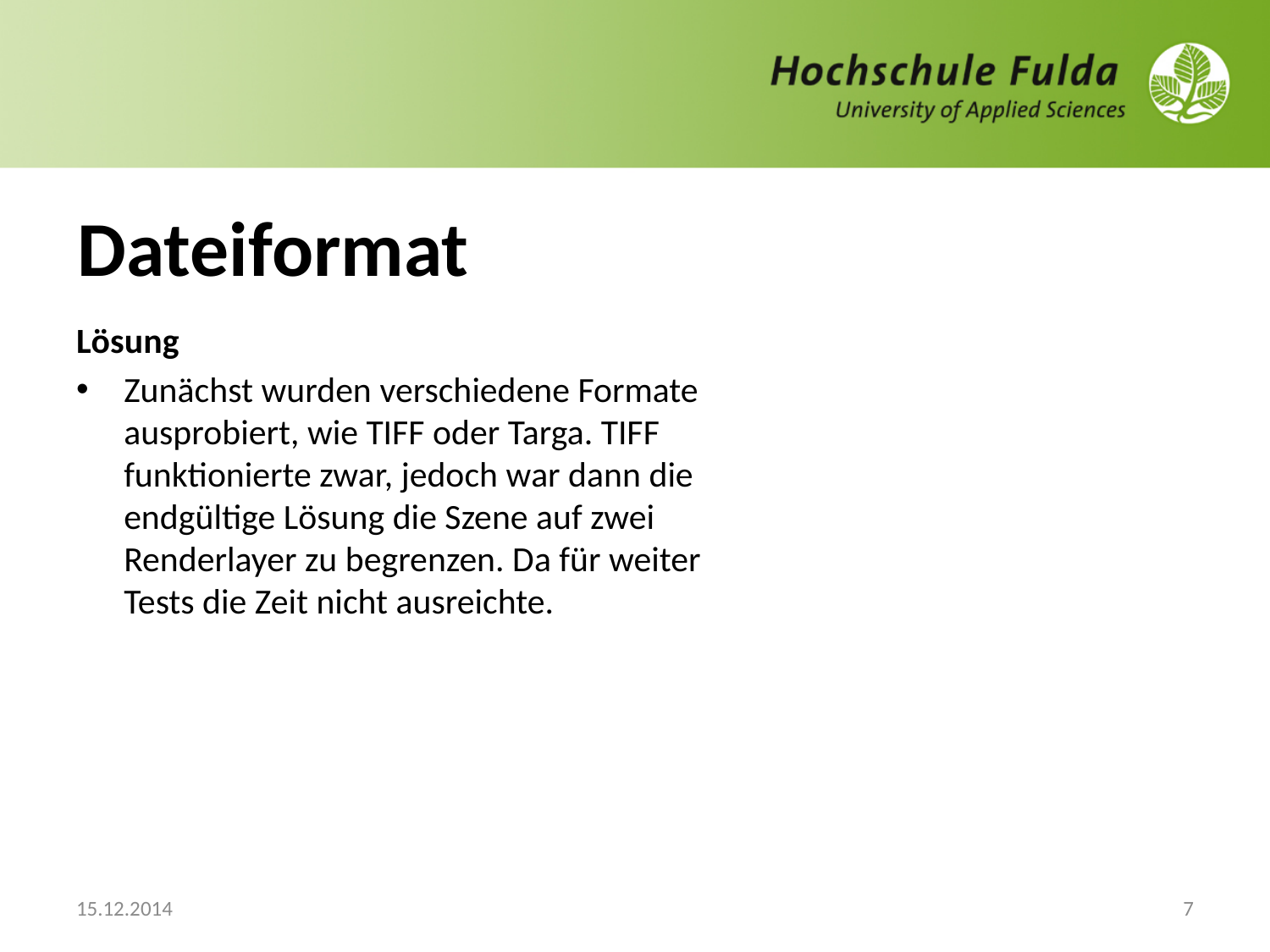

# Dateiformat
Lösung
Zunächst wurden verschiedene Formate ausprobiert, wie TIFF oder Targa. TIFF funktionierte zwar, jedoch war dann die endgültige Lösung die Szene auf zwei Renderlayer zu begrenzen. Da für weiter Tests die Zeit nicht ausreichte.
15.12.2014
7